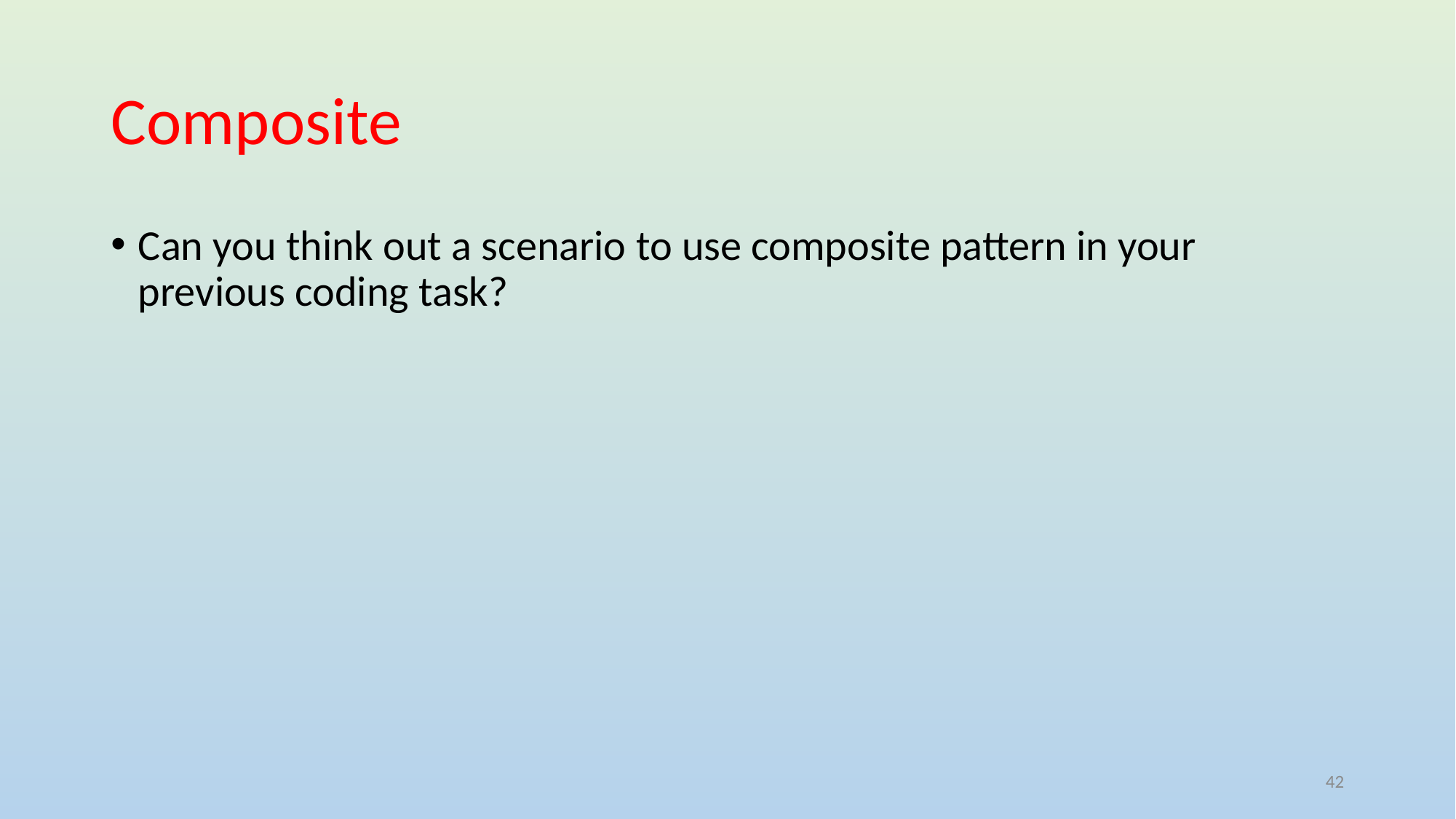

# Composite
Can you think out a scenario to use composite pattern in your previous coding task?
42